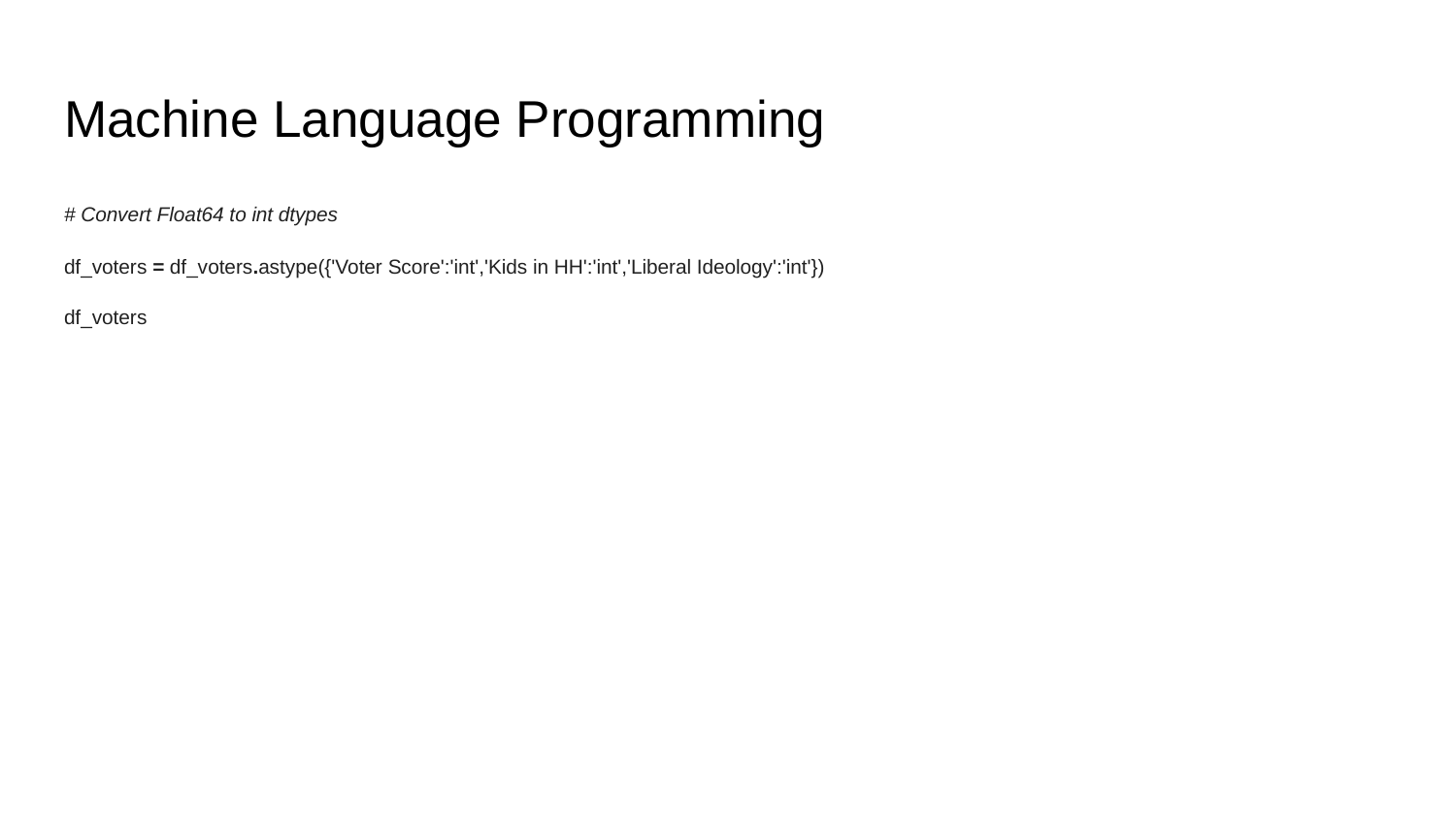

# Machine Language Programming
# Convert Float64 to int dtypes
df_voters = df_voters.astype({'Voter Score':'int','Kids in HH':'int','Liberal Ideology':'int'})
df_voters